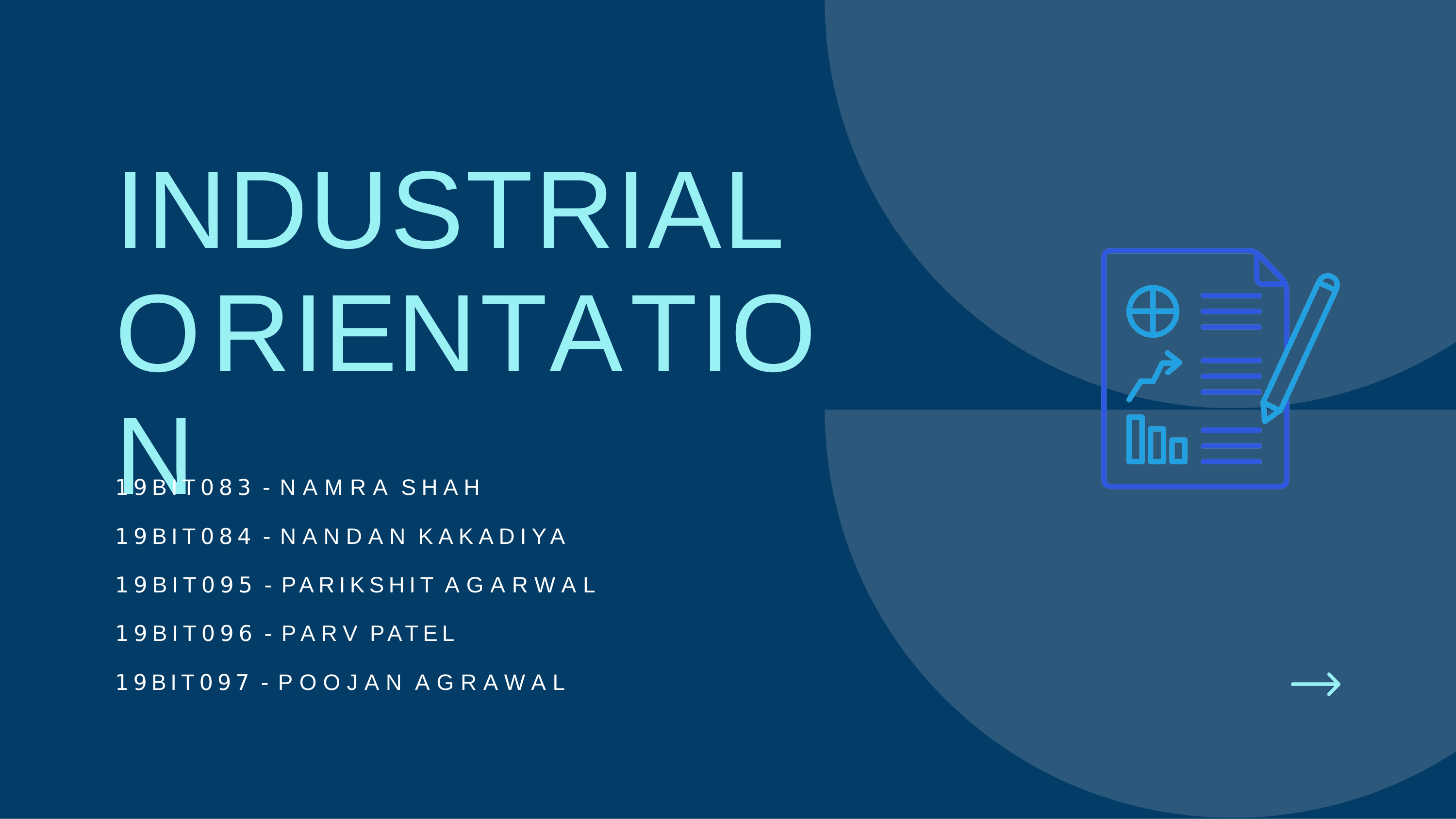

# INDUSTRIAL  ORIENTATION
19BIT083 - NAMRA SHAH

19BIT084 - NANDAN KAKADIYA

19BIT095 - PARIKSHIT AGARWAL

19BIT096 - PARV PATEL

19BIT097 - POOJAN AGRAWAL